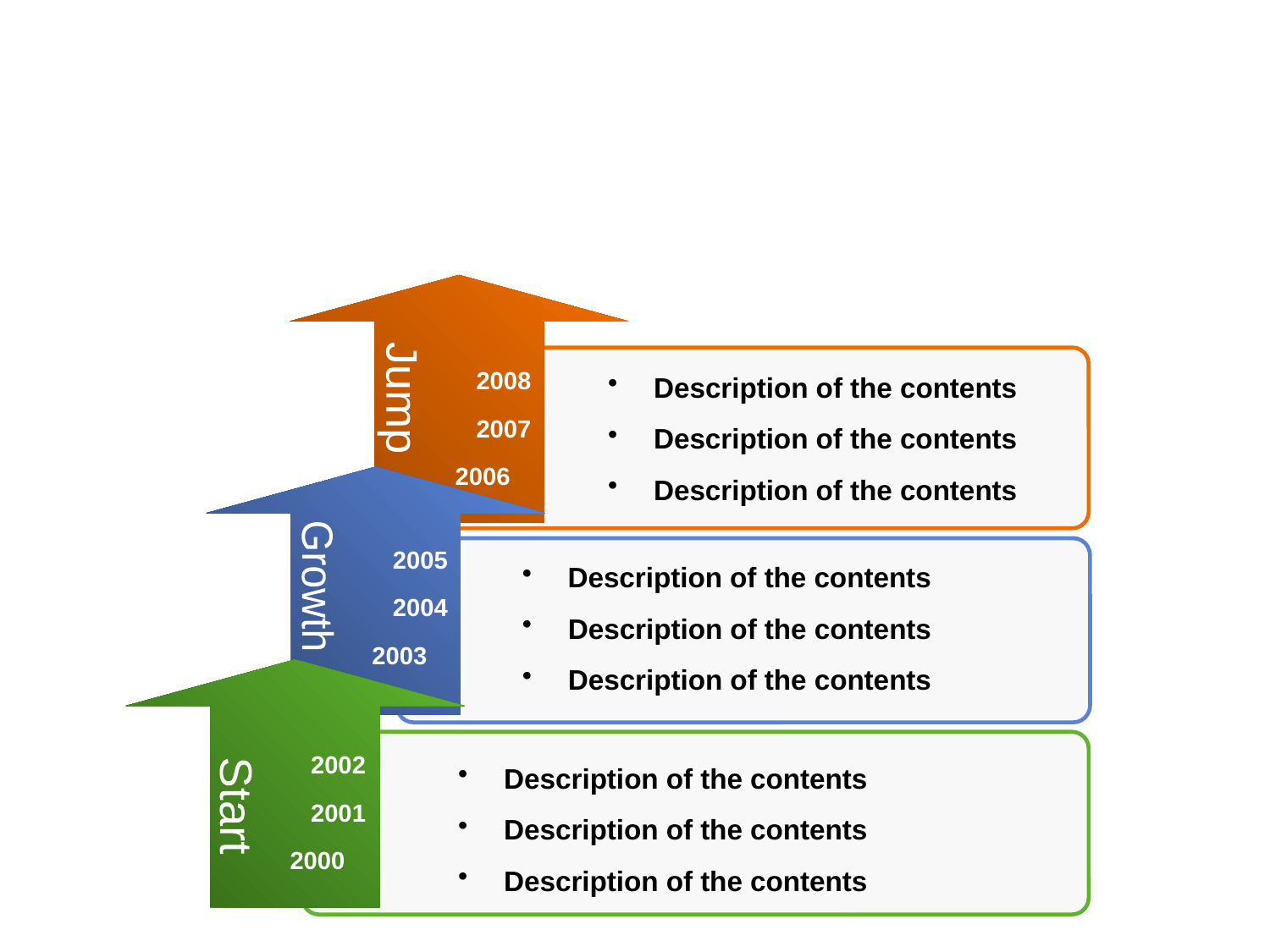

Click to edit title style

2008
2007
2006
  Description of the contents
  Description of the contents
  Description of the contents
Jump

2005
2004
2003

  Description of the contents
  Description of the contents
  Description of the contents
Growth

2002
2001
2000
  Description of the contents
  Description of the contents
  Description of the contents
Start